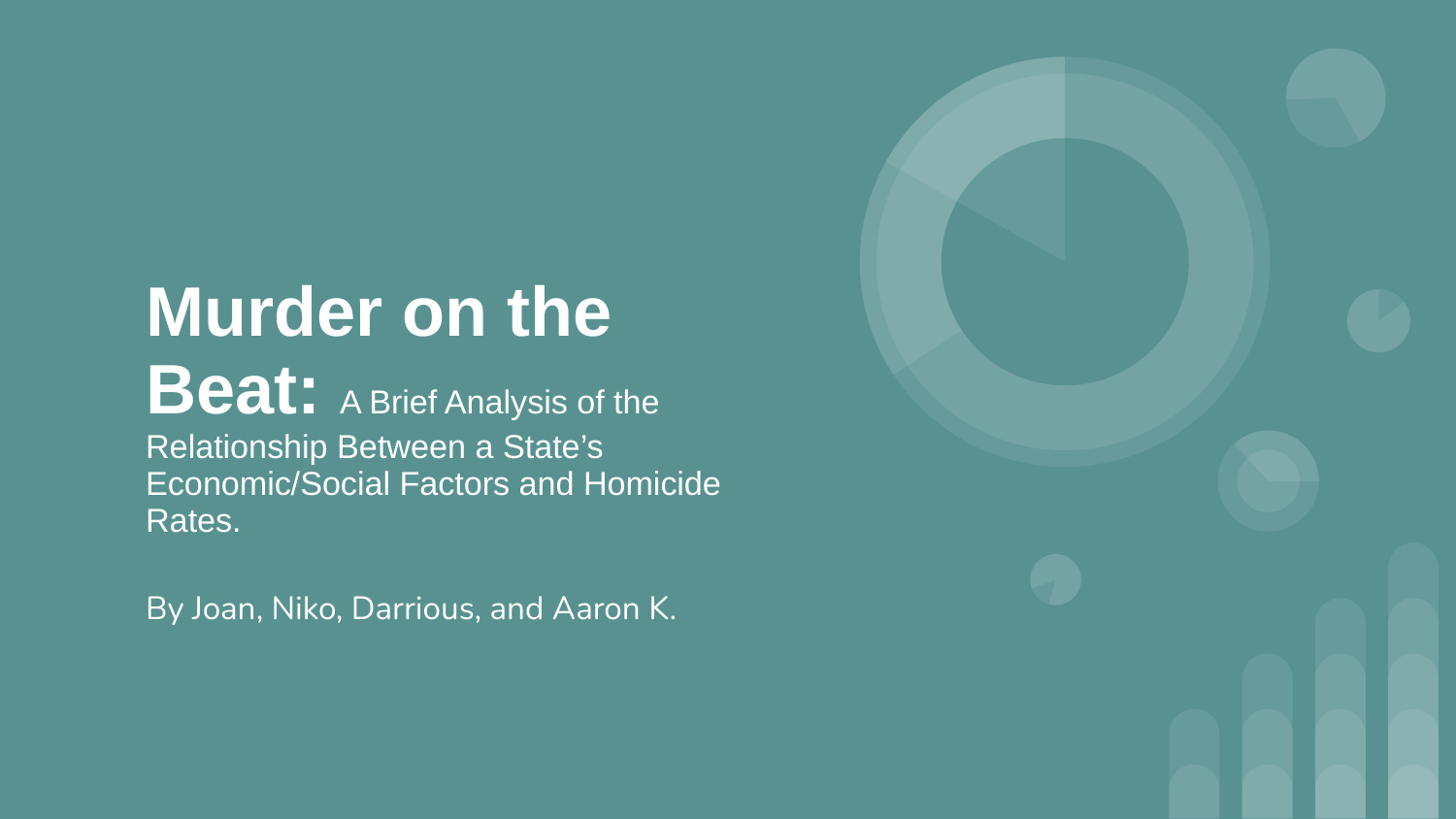

# Murder on the Beat: A Brief Analysis of the Relationship Between a State’s Economic/Social Factors and Homicide Rates.
By Joan, Niko, Darrious, and Aaron K.